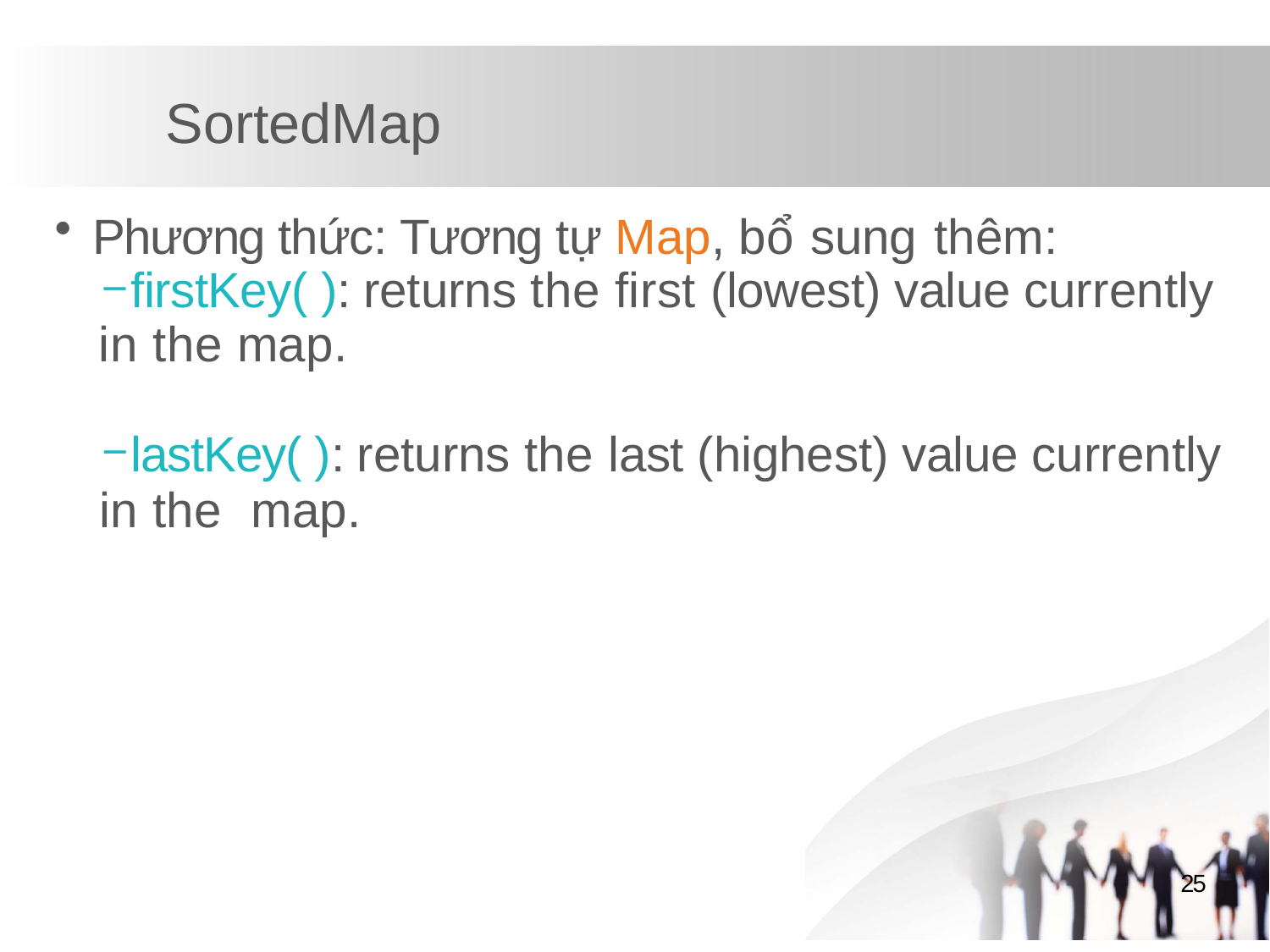

# SortedMap
Phương thức: Tương tự Map, bổ sung thêm:
firstKey( ): returns the first (lowest) value currently
in the map.

lastKey( ): returns the last (highest) value currently
in the  map.

25